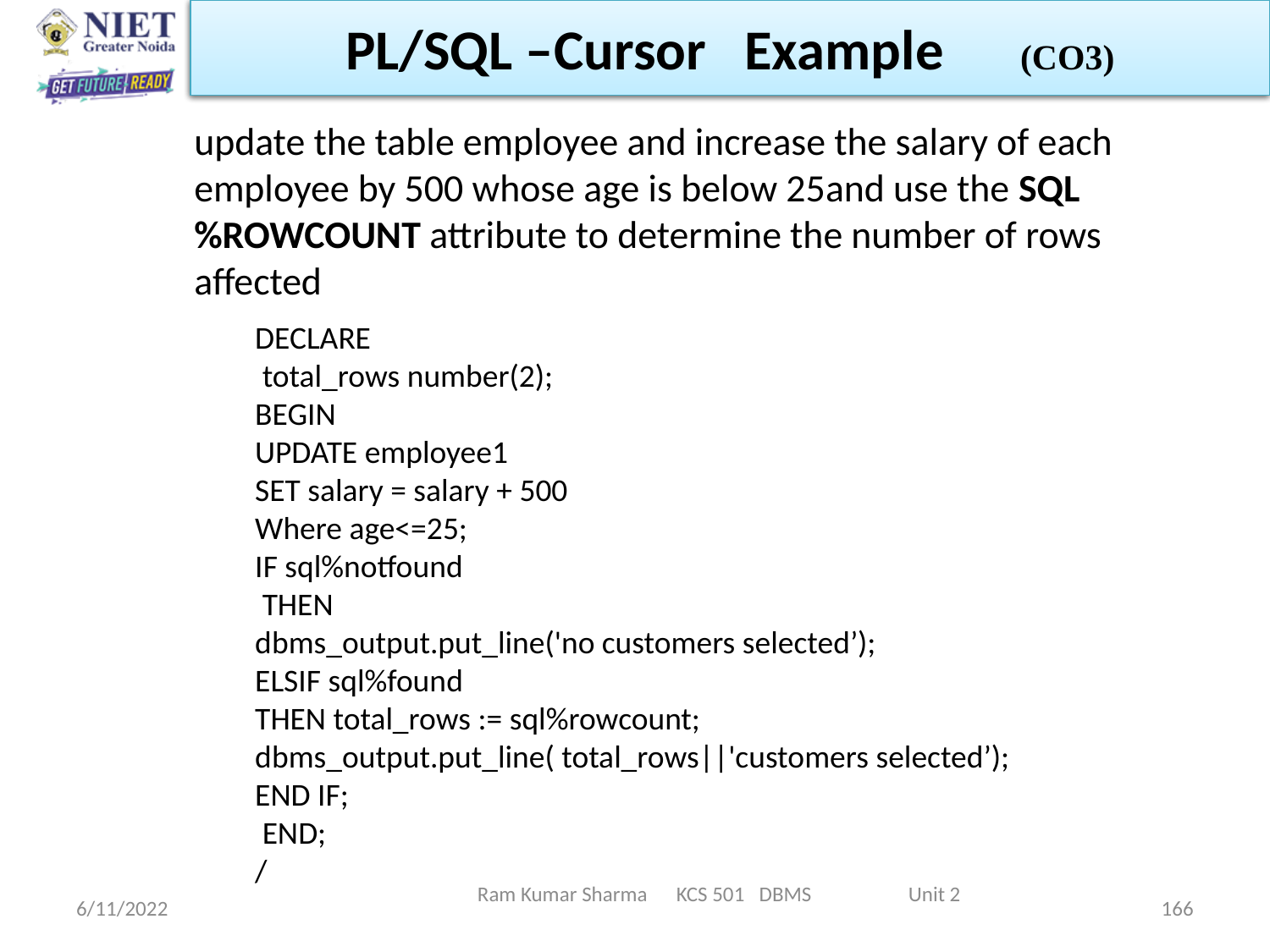

PL/SQL –Cursor   Example      (CO3)
update the table employee and increase the salary of each employee by 500 whose age is below 25and use the SQL%ROWCOUNT attribute to determine the number of rows affected
DECLARE
 total_rows number(2);
BEGIN
UPDATE employee1
SET salary = salary + 500
Where age<=25;
IF sql%notfound
 THEN
dbms_output.put_line('no customers selected’);
ELSIF sql%found
THEN total_rows := sql%rowcount;
dbms_output.put_line( total_rows||'customers selected’);
END IF;
 END;
/
Ram Kumar Sharma      KCS 501   DBMS                    Unit 2
6/11/2022
166